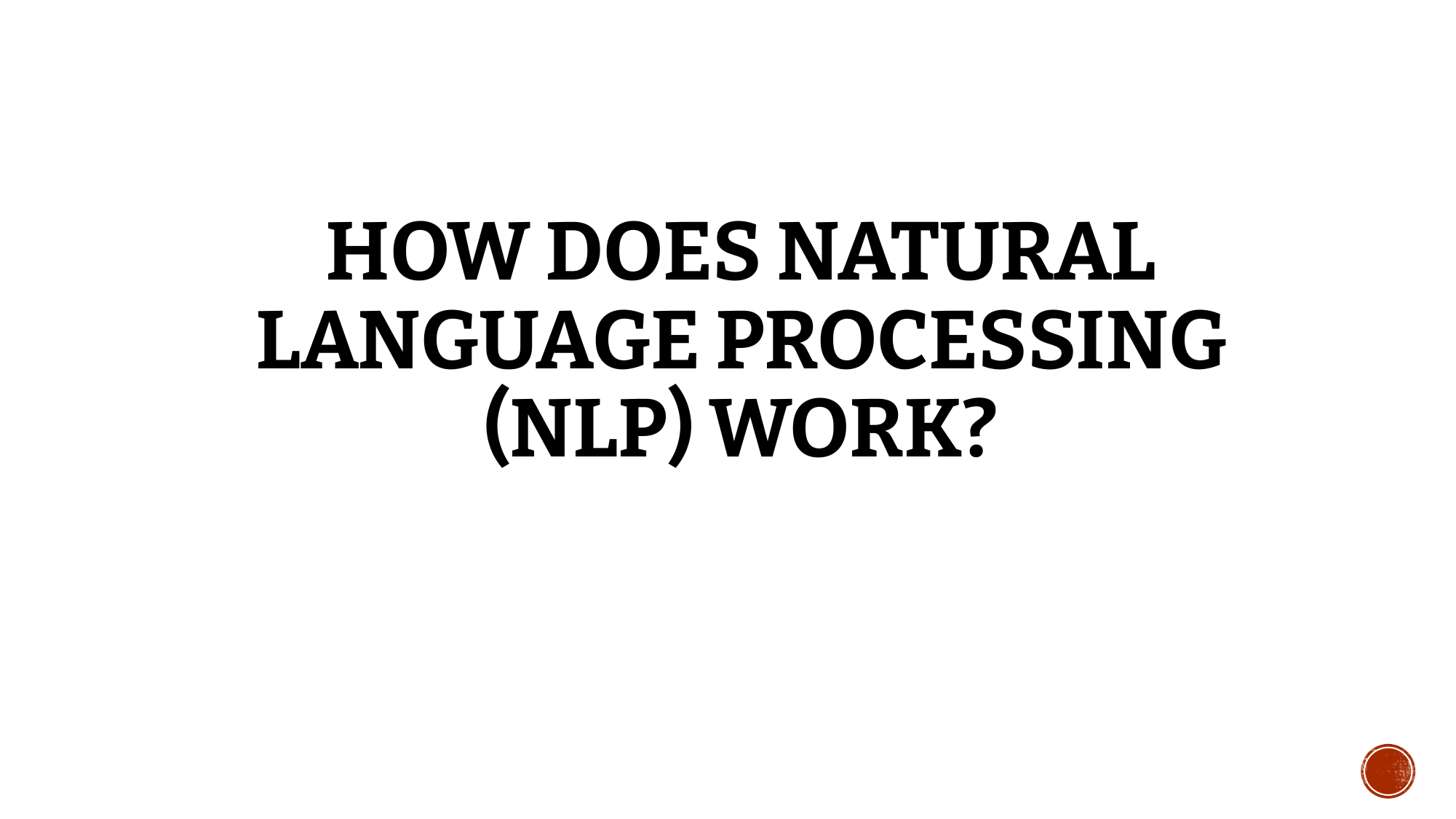

# How Does Natural Language Processing (NLP) Work?